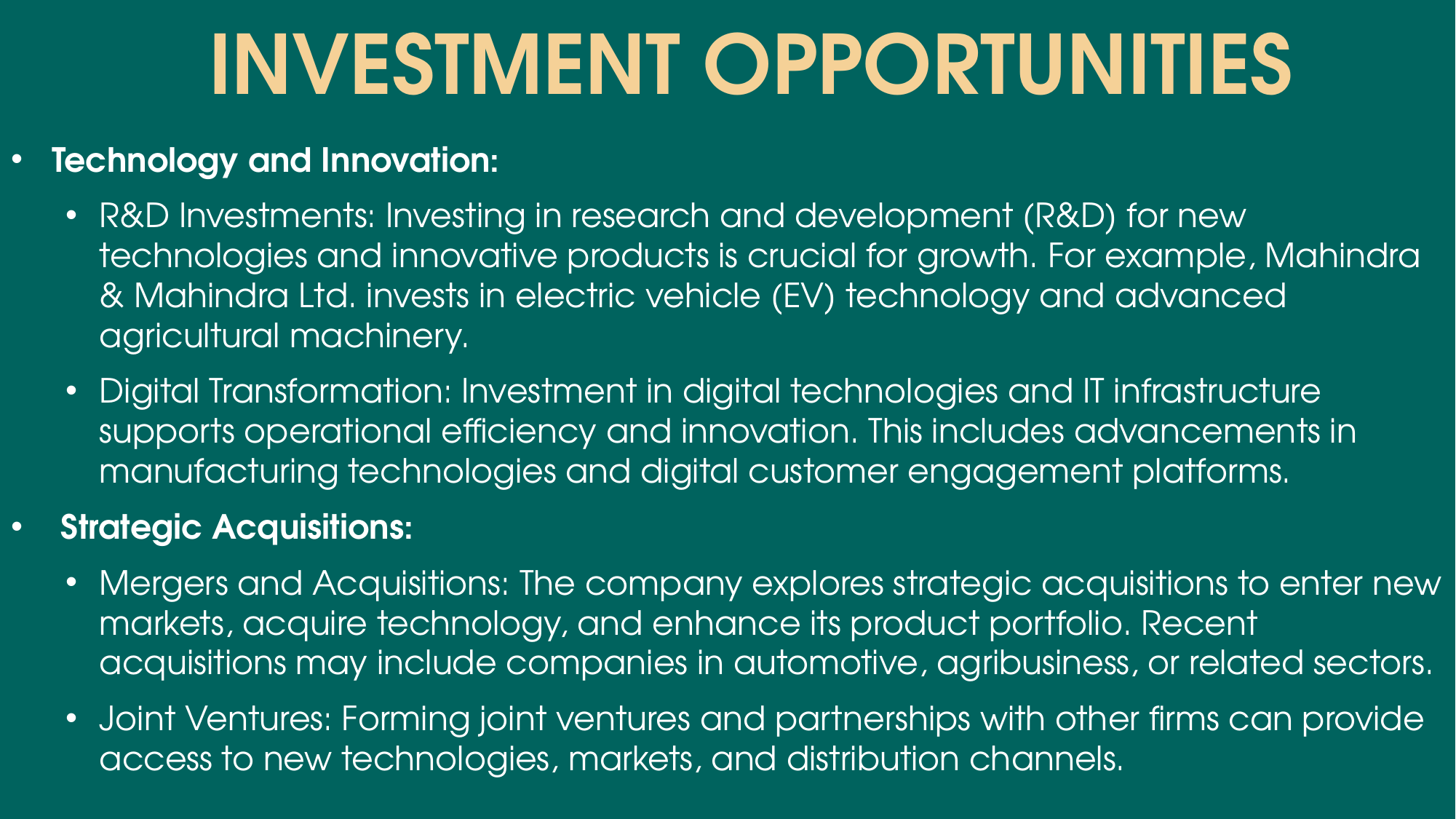

# INVESTMENT OPPORTUNITIES
Technology and Innovation:
R&D Investments: Investing in research and development (R&D) for new technologies and innovative products is crucial for growth. For example, Mahindra & Mahindra Ltd. invests in electric vehicle (EV) technology and advanced agricultural machinery.
Digital Transformation: Investment in digital technologies and IT infrastructure supports operational efficiency and innovation. This includes advancements in manufacturing technologies and digital customer engagement platforms.
 Strategic Acquisitions:
Mergers and Acquisitions: The company explores strategic acquisitions to enter new markets, acquire technology, and enhance its product portfolio. Recent acquisitions may include companies in automotive, agribusiness, or related sectors.
Joint Ventures: Forming joint ventures and partnerships with other firms can provide access to new technologies, markets, and distribution channels.